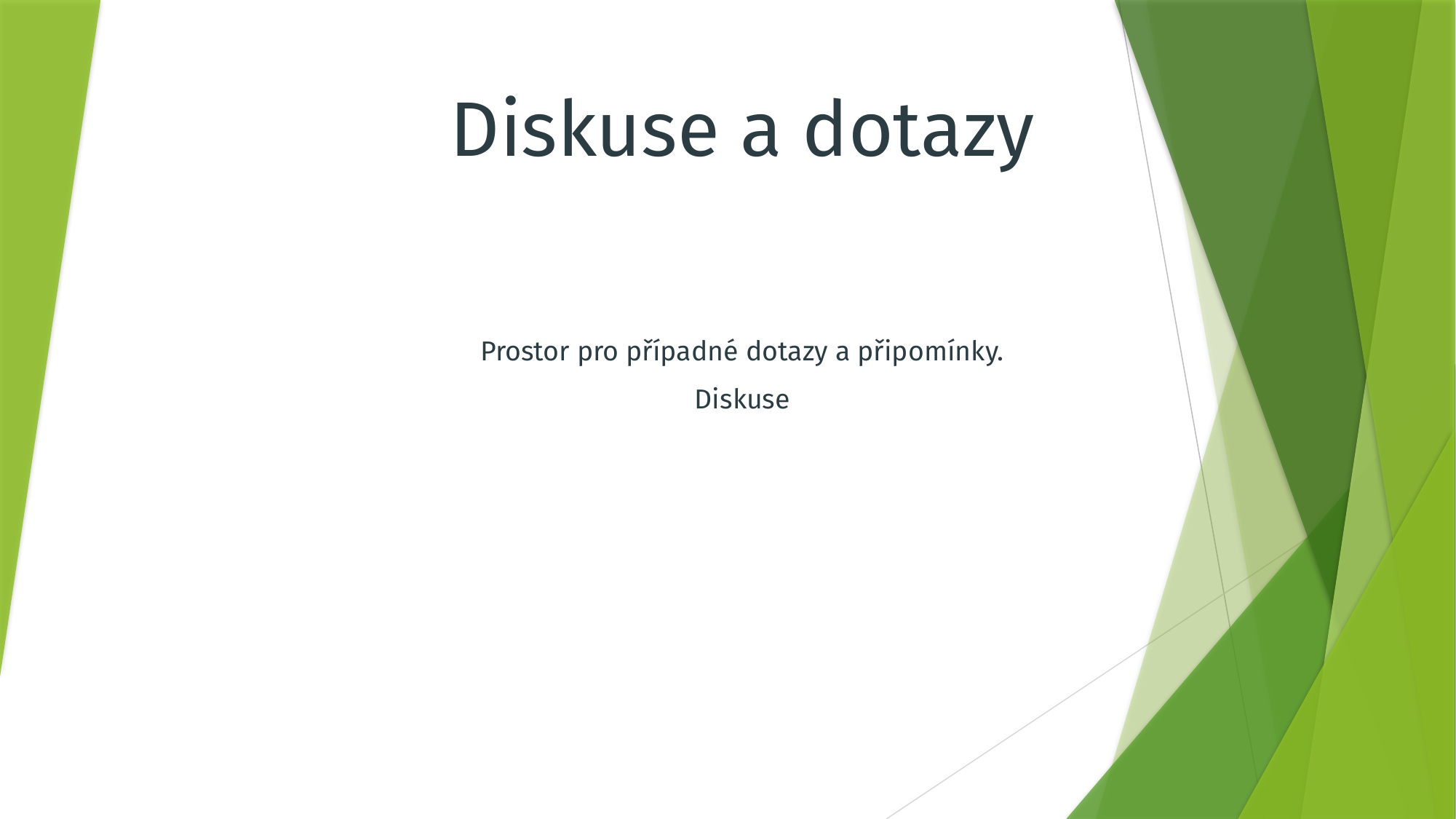

# Diskuse a dotazy
Prostor pro případné dotazy a připomínky.
Diskuse